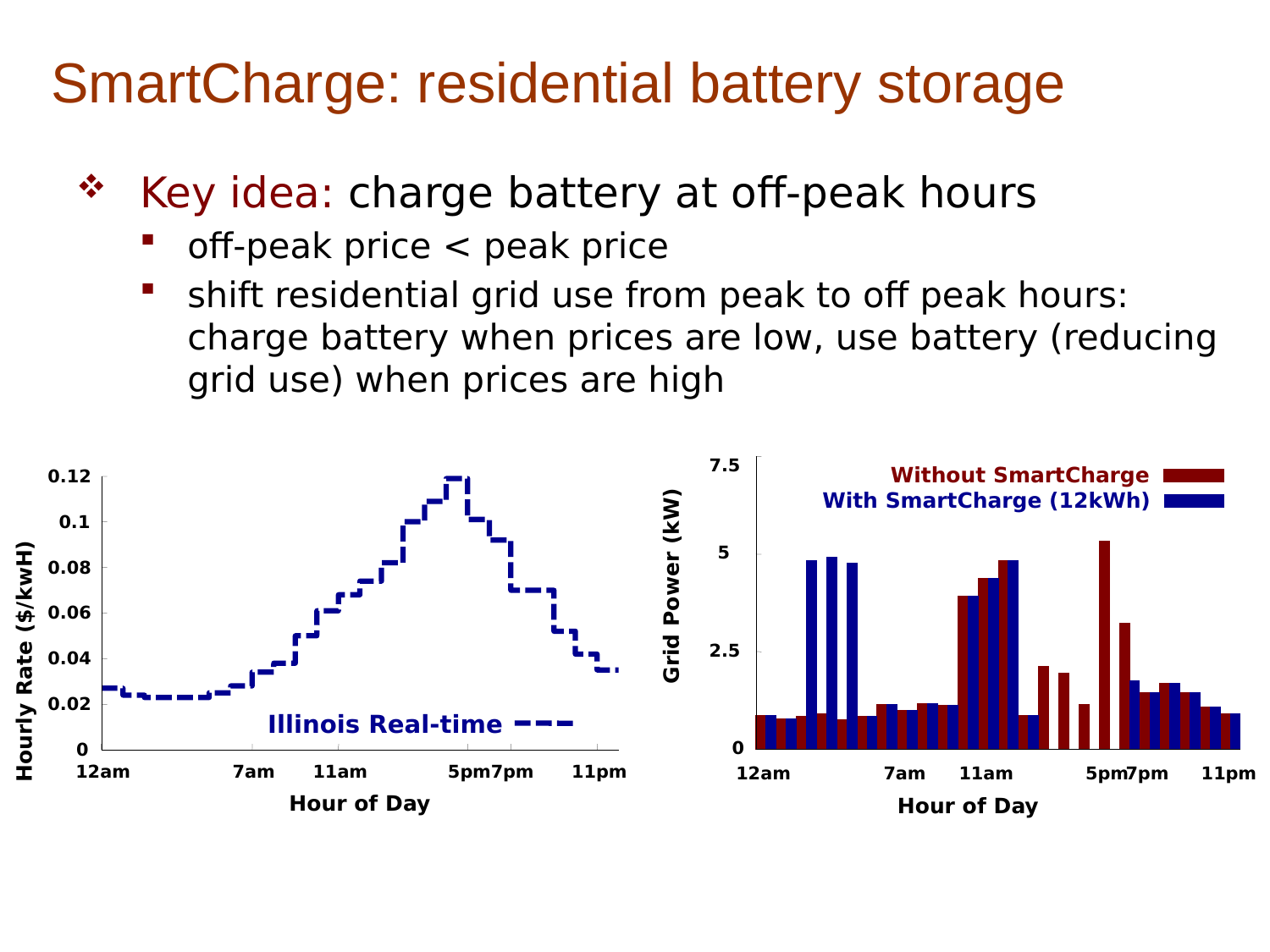

# SmartCharge: residential battery storage
Key idea: charge battery at off-peak hours
off-peak price < peak price
shift residential grid use from peak to off peak hours: charge battery when prices are low, use battery (reducing grid use) when prices are high
 7.5

Without SmartCharge
 0.12

With SmartCharge (12kWh)

 0.1

 5

 0.08

Grid Power (kW)

 0.06

 2.5
 0.04

Hourly Rate ($/kwH)

 0.02

Illinois Real-time

 0
 0

12am
7am
11am
5pm
7pm
11pm
12am
7am
11am
5pm
7pm
11pm
Hour of Day
Hour of Day